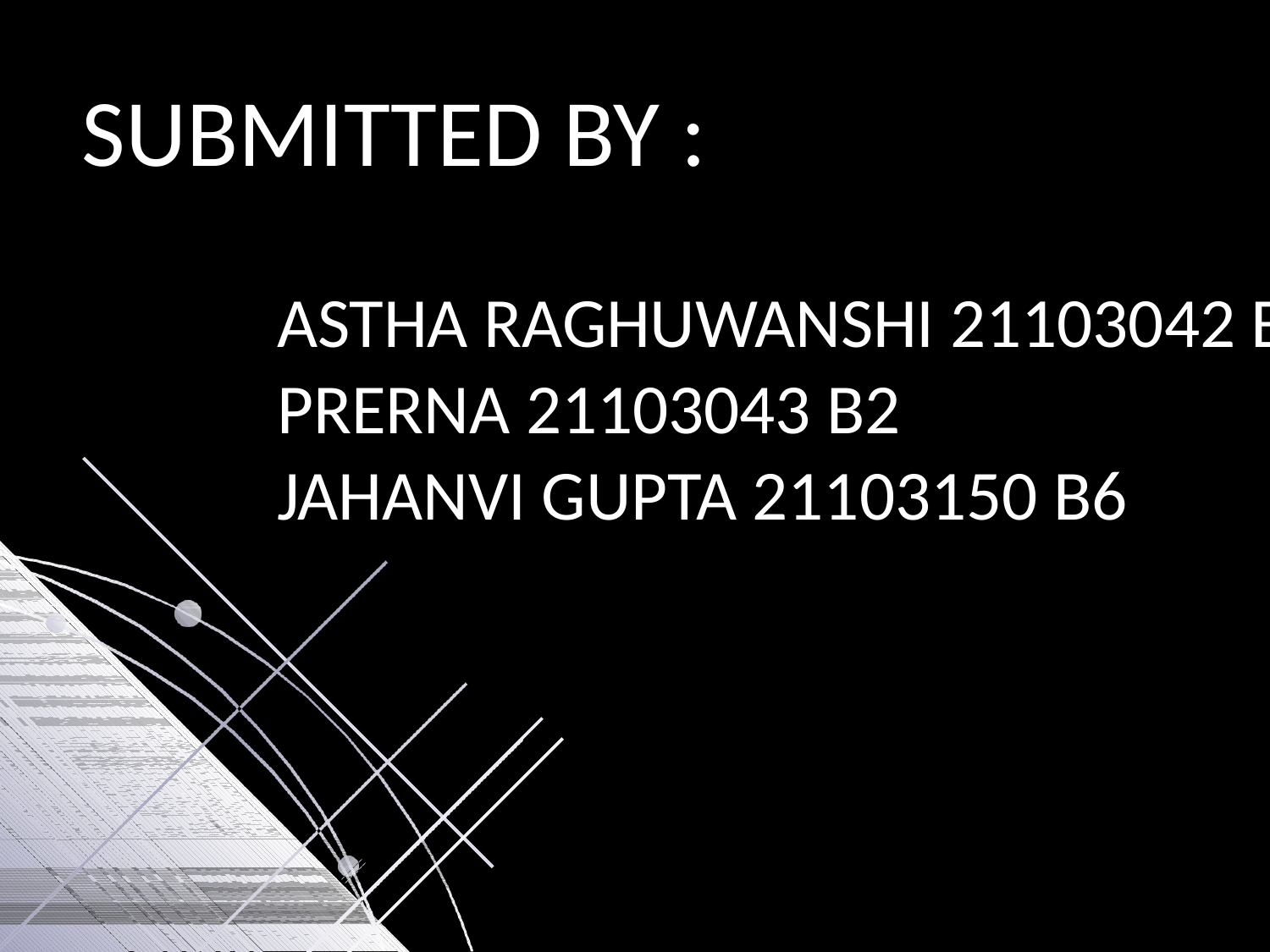

SUBMITTED BY :
ASTHA RAGHUWANSHI 21103042 B2
PRERNA 21103043 B2
JAHANVI GUPTA 21103150 B6